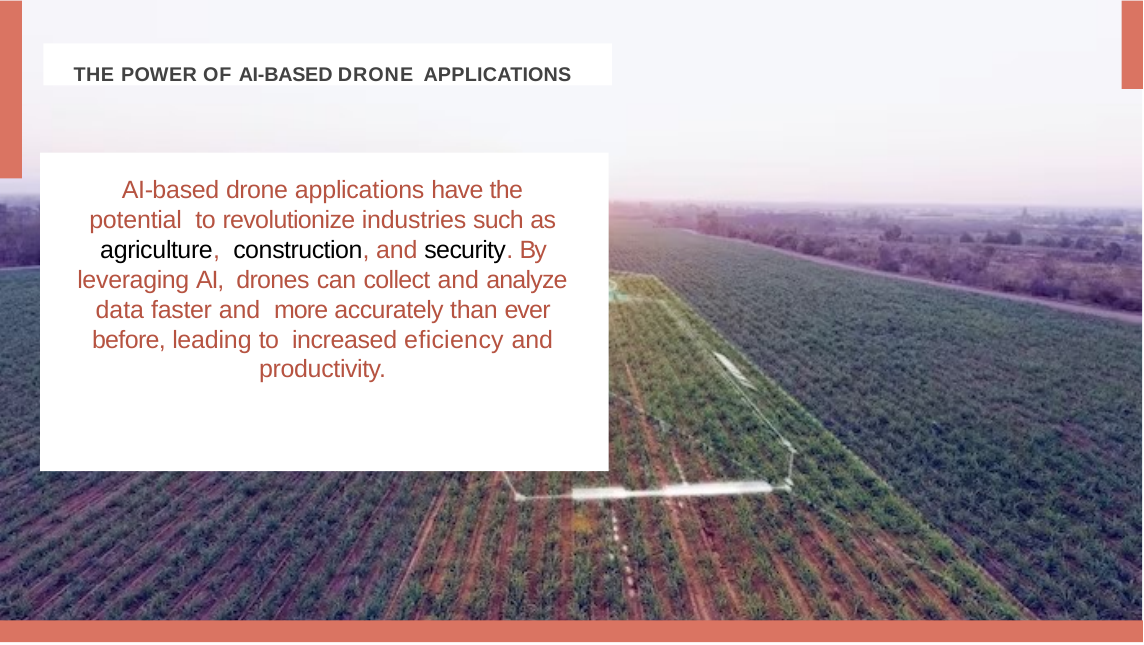

THE POWER OF AI-BASED DRONE APPLICATIONS

AI-based drone applications have the potential  to revolutionize industries such as agriculture,  construction, and security. By leveraging AI,  drones can collect and analyze data faster and  more accurately than ever before, leading to  increased eficiency and productivity.